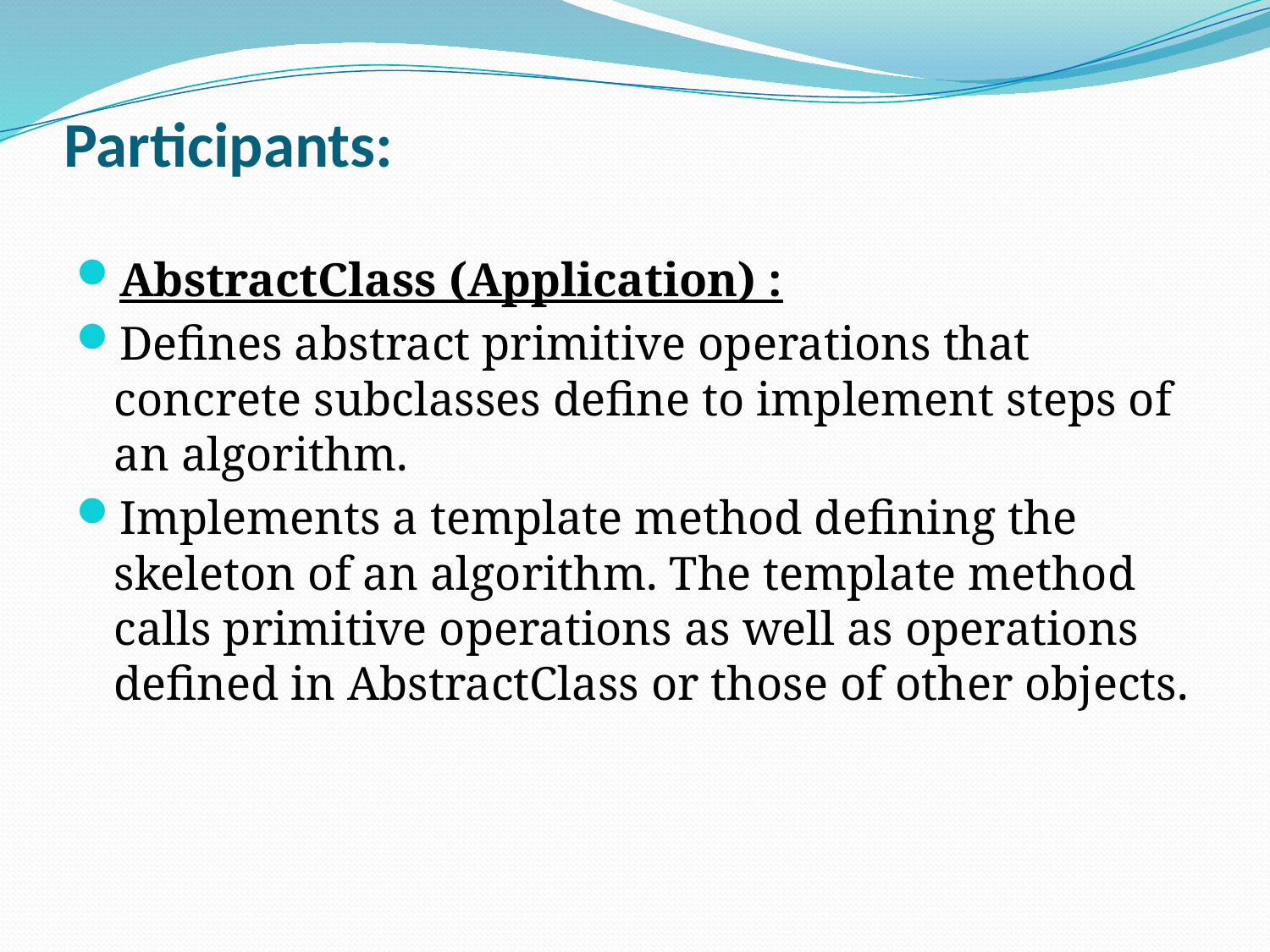

# Participants:

AbstractClass (Application) :
Defines abstract primitive operations that concrete subclasses define to implement steps of an algorithm.
Implements a template method defining the skeleton of an algorithm. The template method calls primitive operations as well as operations defined in AbstractClass or those of other objects.